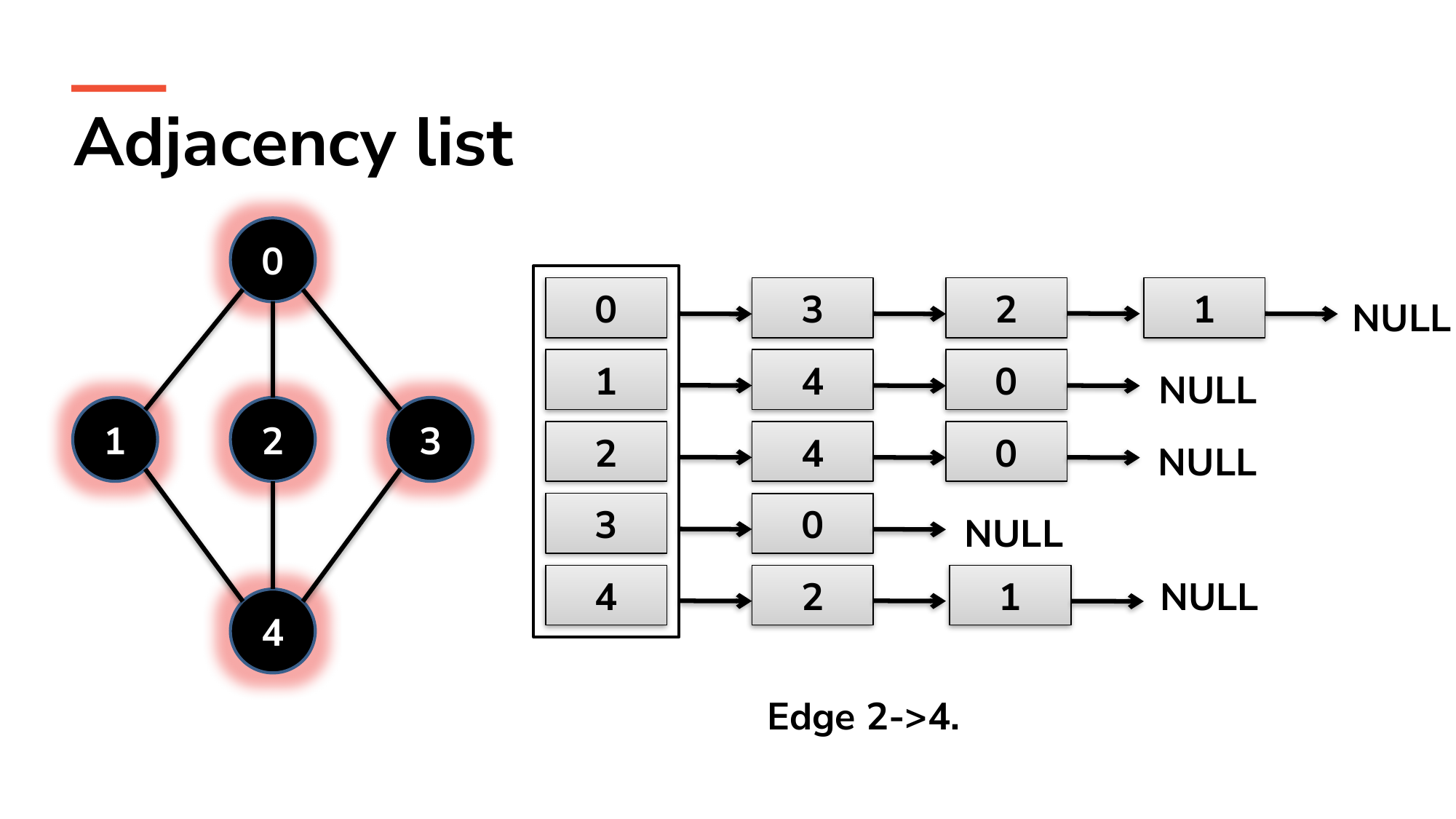

Adjacency list
0

0
3
2
1
NULL
1
4
0
NULL
1
2
3
2
4
0
NULL
3
0
NULL
4
2
1
NULL
4
Edge 2->4.